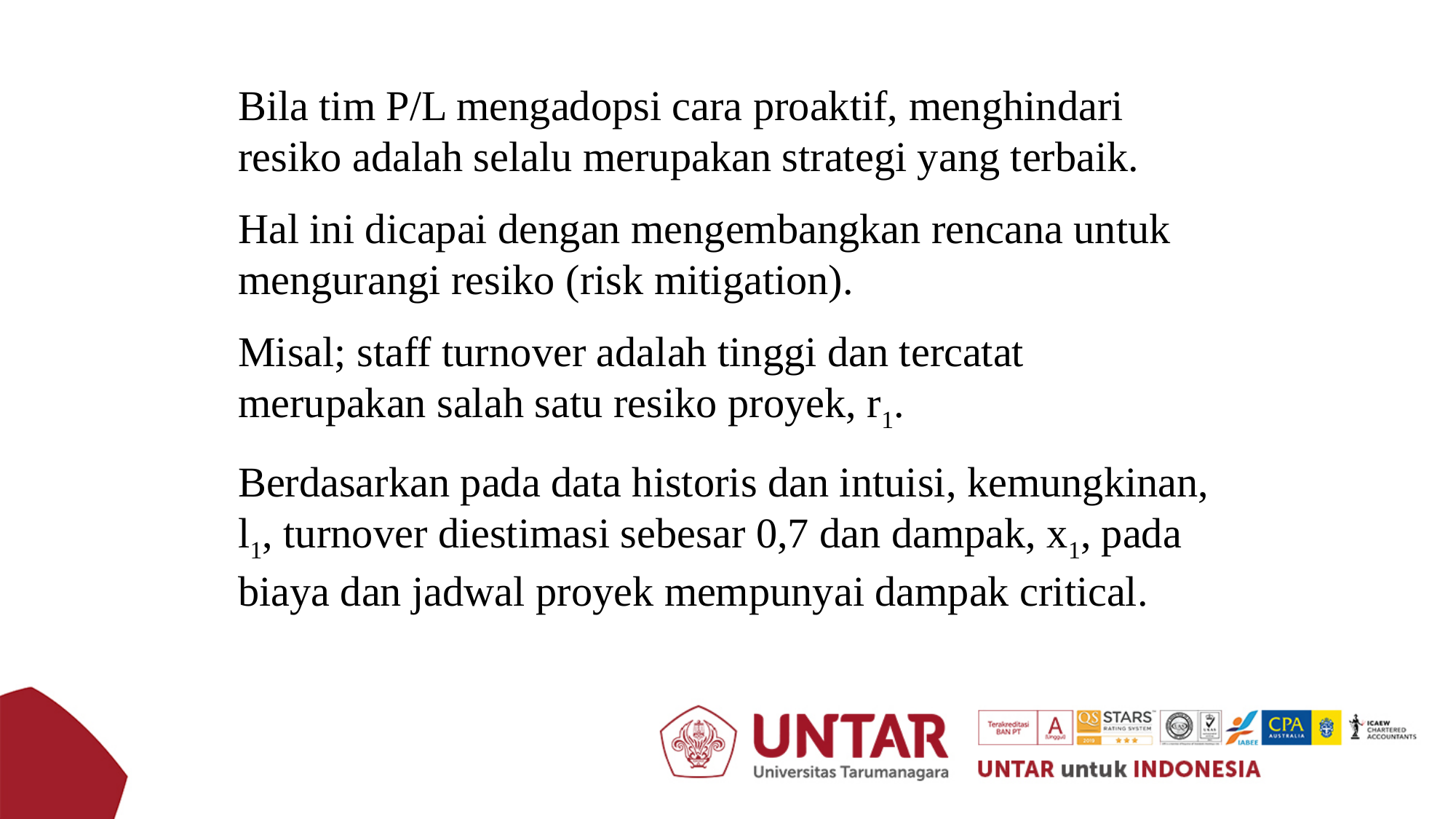

Bila tim P/L mengadopsi cara proaktif, menghindari resiko adalah selalu merupakan strategi yang terbaik.
Hal ini dicapai dengan mengembangkan rencana untuk mengurangi resiko (risk mitigation).
Misal; staff turnover adalah tinggi dan tercatat merupakan salah satu resiko proyek, r1.
Berdasarkan pada data historis dan intuisi, kemungkinan, l1, turnover diestimasi sebesar 0,7 dan dampak, x1, pada biaya dan jadwal proyek mempunyai dampak critical.